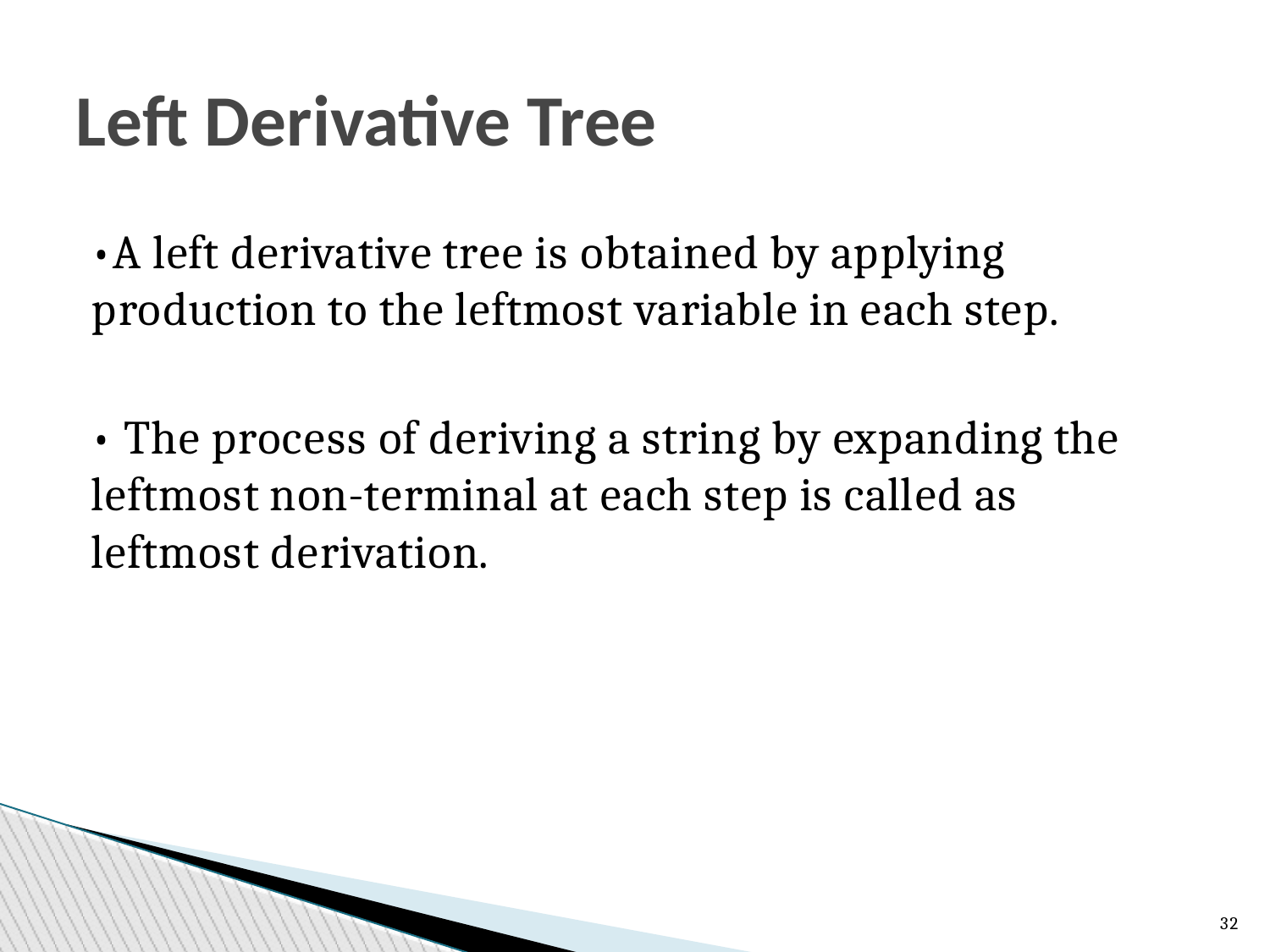

Left Derivative Tree

•A left derivative tree is obtained by applying production to the leftmost variable in each step.

• The process of deriving a string by expanding the leftmost non-terminal at each step is called as leftmost derivation.

32